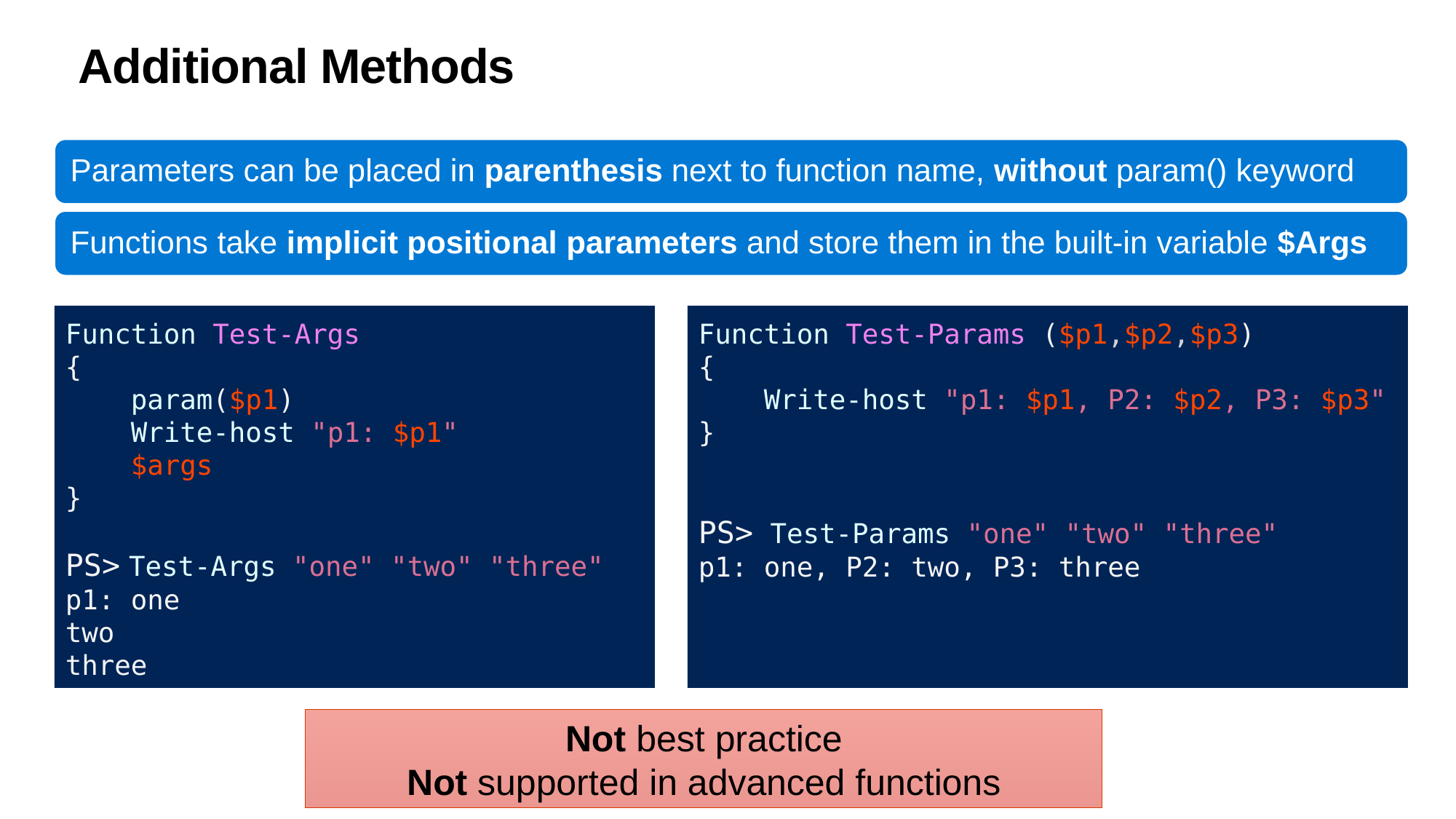

# Additional Methods
Parameters can be placed in parenthesis next to function name, without param() keyword
Functions take implicit positional parameters and store them in the built-in variable $Args
Function Test-Args
{
    param($p1)
    Write-host "p1: $p1"
    $args
}

PS> Test-Args "one" "two" "three"
p1: one
two
three

Function Test-Params ($p1,$p2,$p3)
{
    Write-host "p1: $p1, P2: $p2, P3: $p3"
}

PS>  Test-Params "one" "two" "three"
p1: one, P2: two, P3: three

Not best practice
Not supported in advanced functions